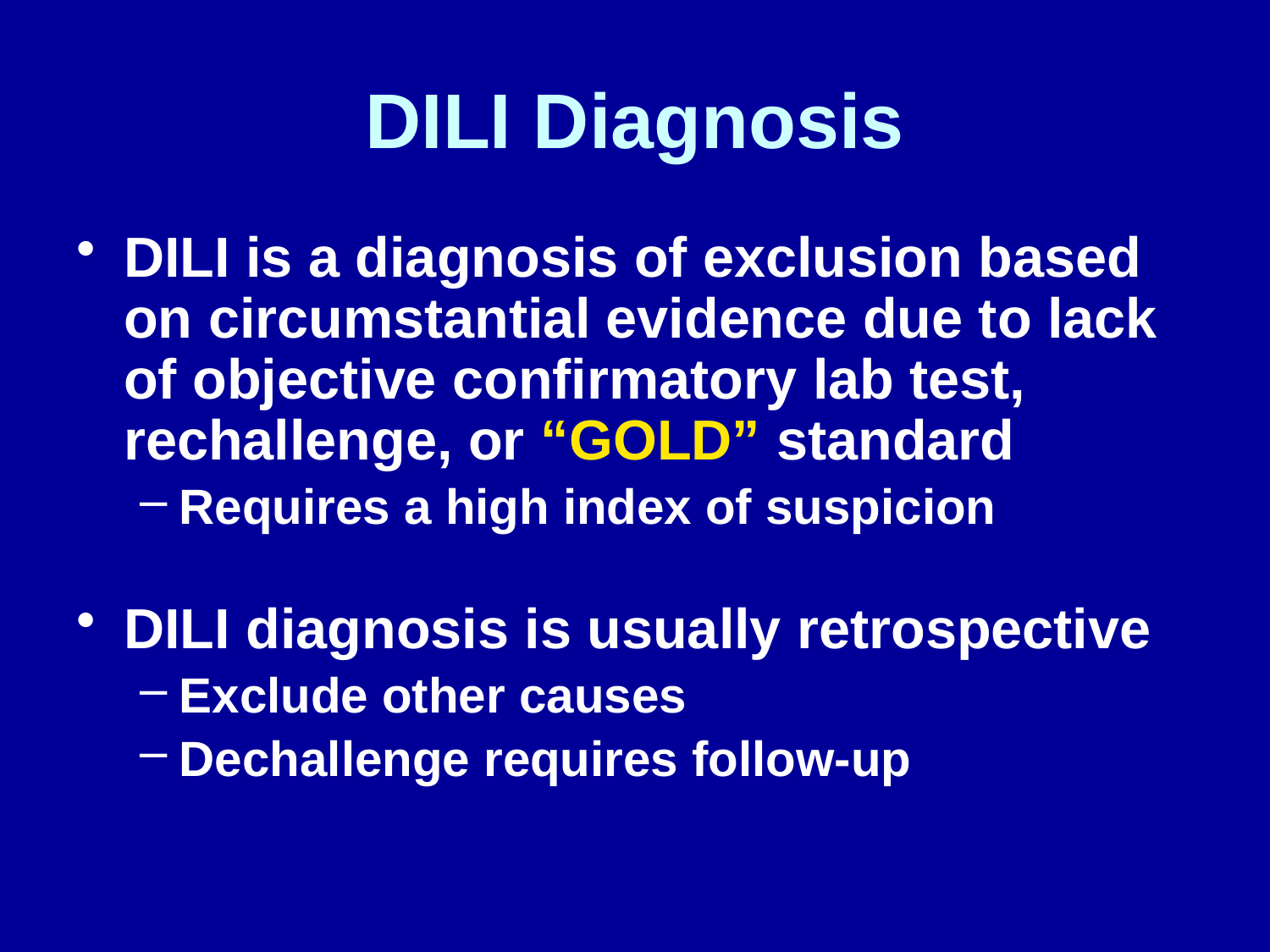

# DILI Diagnosis
DILI is a diagnosis of exclusion based on circumstantial evidence due to lack of objective confirmatory lab test, rechallenge, or “GOLD” standard
Requires a high index of suspicion
DILI diagnosis is usually retrospective
Exclude other causes
Dechallenge requires follow-up